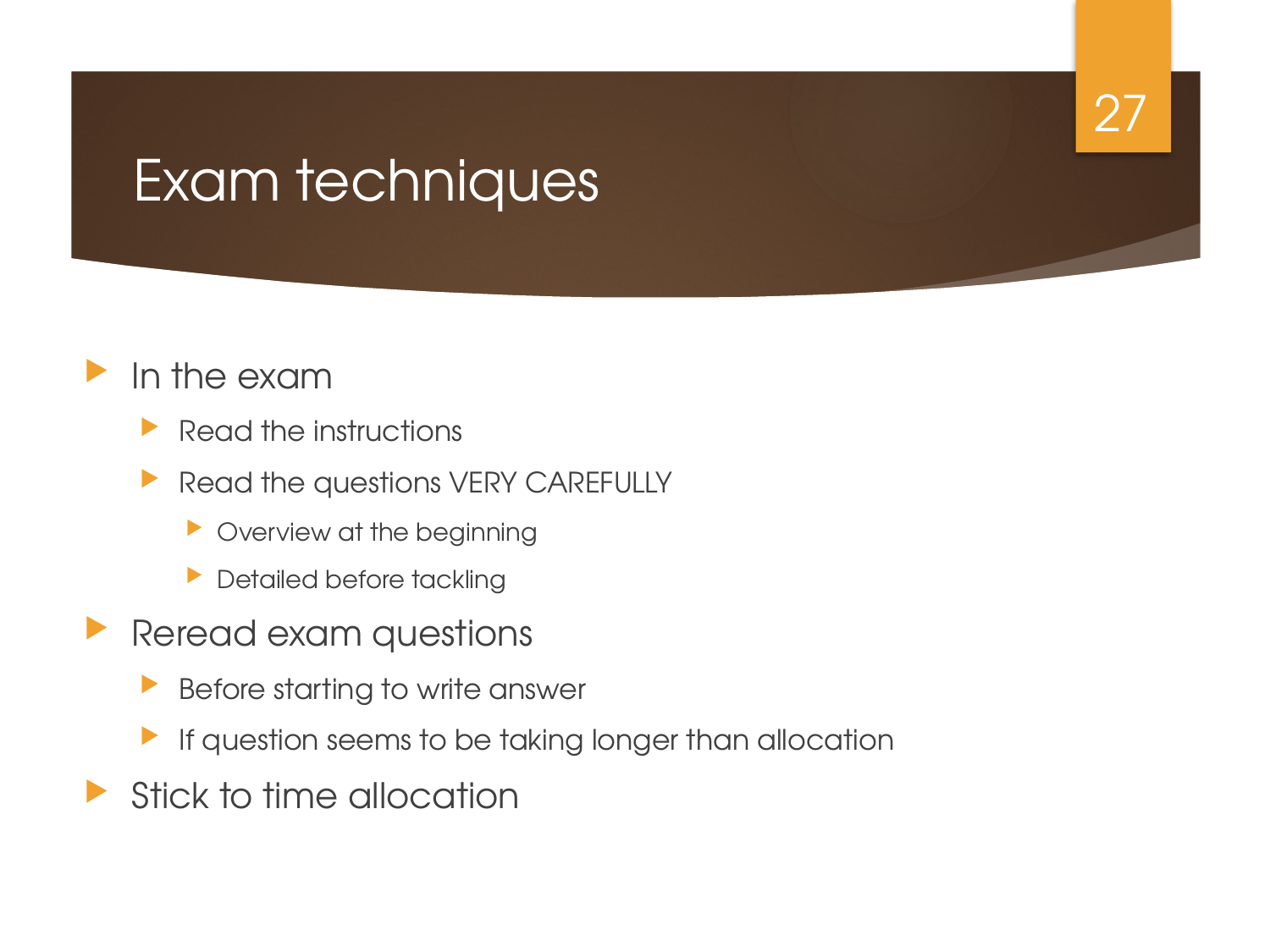

27
# Exam techniques
In the exam
Read the instructions
Read the questions VERY CAREFULLY
Overview at the beginning
Detailed before tackling
Reread exam questions
Before starting to write answer
If question seems to be taking longer than allocation
Stick to time allocation